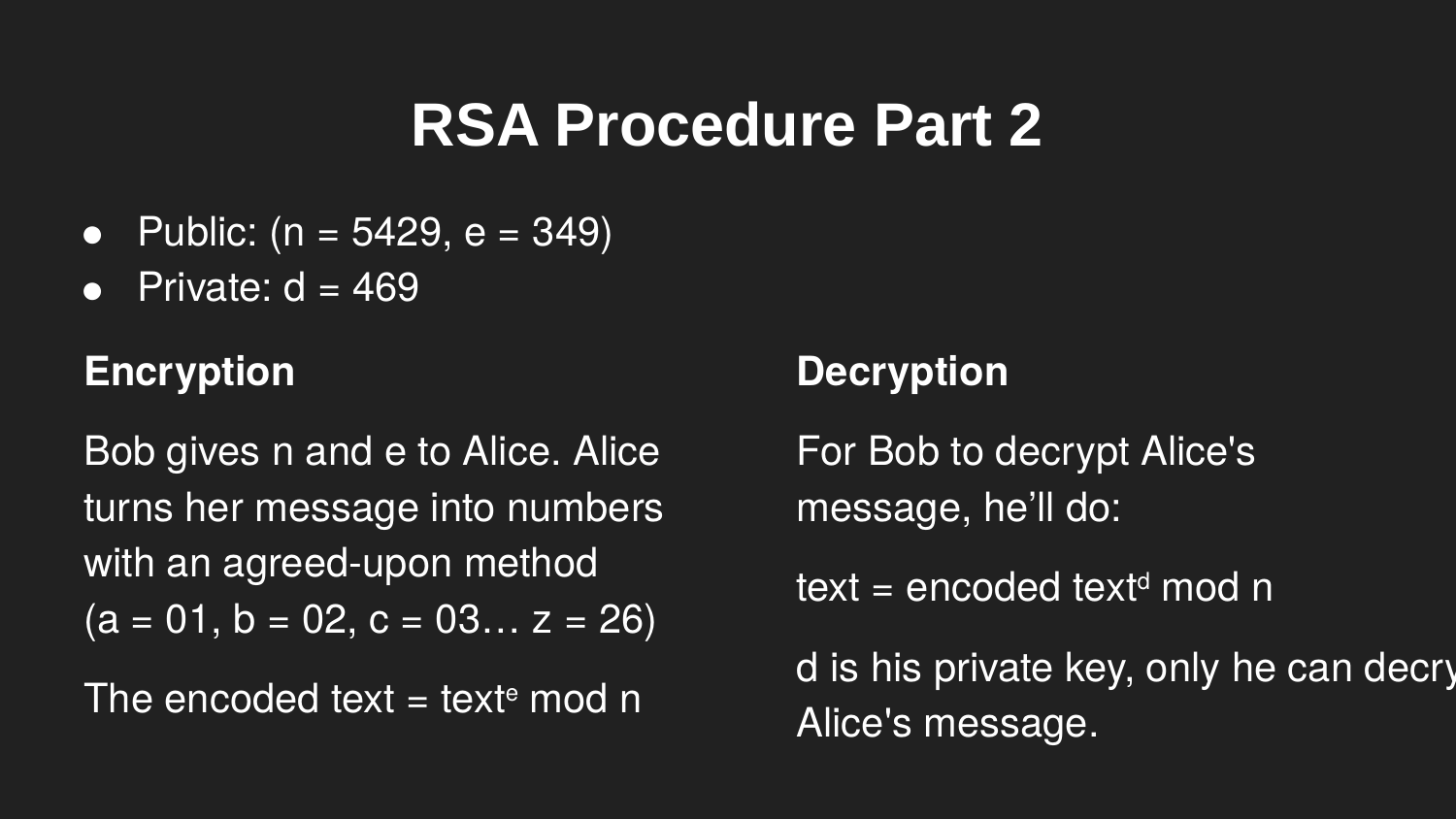

# RSA Procedure Part 2
Public: (n = 5429, e = 349)
Private: d = 469

Encryption
Bob gives n and e to Alice. Alice turns her message into numbers with an agreed-upon method
(a = 01, b = 02, c = 03… z = 26)
The encoded text = texte mod n
Decryption
For Bob to decrypt Alice's
message, he’ll do:
text = encoded textd mod n
d is his private key, only he can decrypt Alice's message.